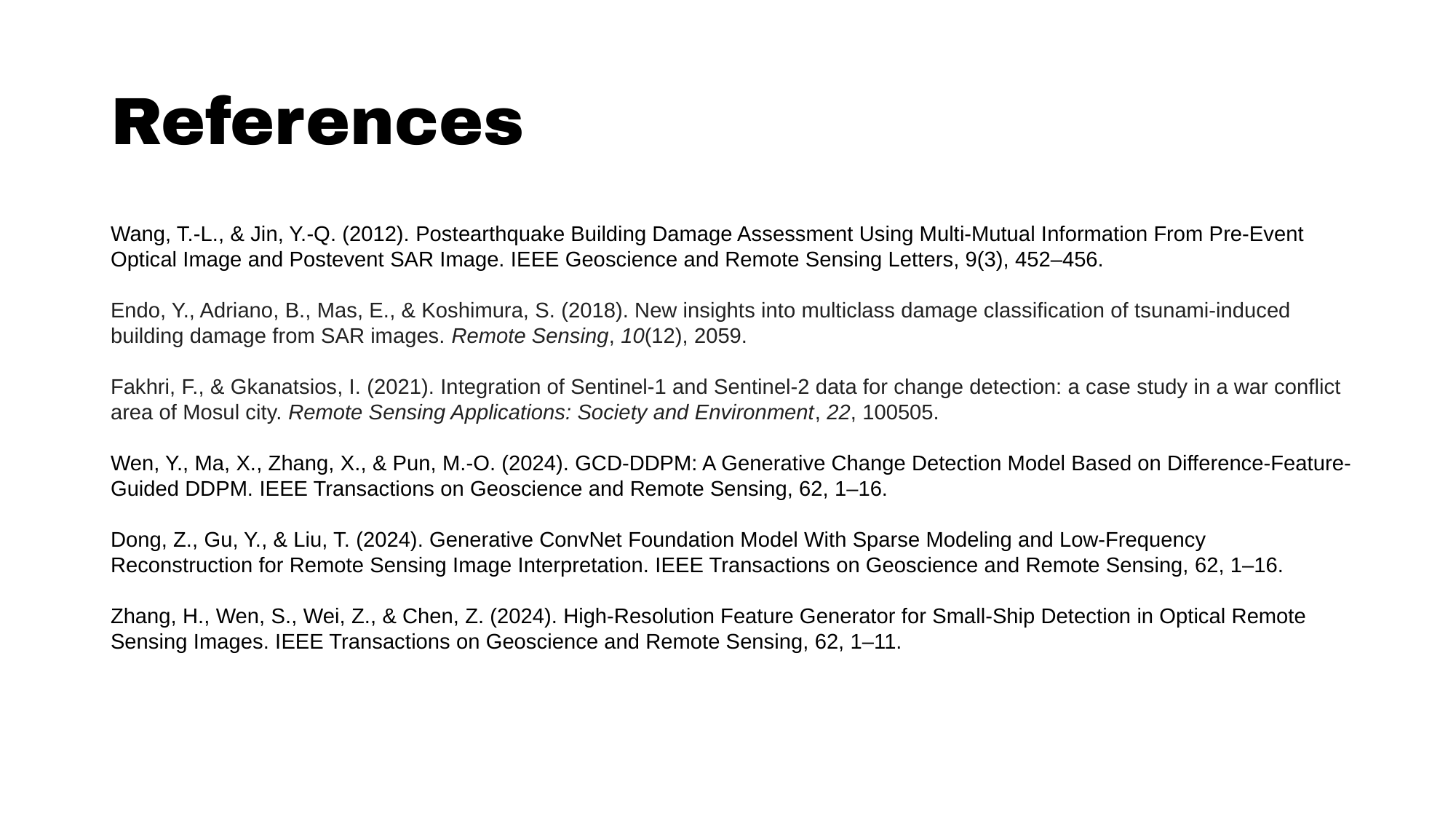

# References
Wang, T.-L., & Jin, Y.-Q. (2012). Postearthquake Building Damage Assessment Using Multi-Mutual Information From Pre-Event Optical Image and Postevent SAR Image. IEEE Geoscience and Remote Sensing Letters, 9(3), 452–456.

Endo, Y., Adriano, B., Mas, E., & Koshimura, S. (2018). New insights into multiclass damage classification of tsunami-induced building damage from SAR images. Remote Sensing, 10(12), 2059.

Fakhri, F., & Gkanatsios, I. (2021). Integration of Sentinel-1 and Sentinel-2 data for change detection: a case study in a war conflict area of Mosul city. Remote Sensing Applications: Society and Environment, 22, 100505.

Wen, Y., Ma, X., Zhang, X., & Pun, M.-O. (2024). GCD-DDPM: A Generative Change Detection Model Based on Difference-Feature-Guided DDPM. IEEE Transactions on Geoscience and Remote Sensing, 62, 1–16.

Dong, Z., Gu, Y., & Liu, T. (2024). Generative ConvNet Foundation Model With Sparse Modeling and Low-Frequency Reconstruction for Remote Sensing Image Interpretation. IEEE Transactions on Geoscience and Remote Sensing, 62, 1–16.

Zhang, H., Wen, S., Wei, Z., & Chen, Z. (2024). High-Resolution Feature Generator for Small-Ship Detection in Optical Remote Sensing Images. IEEE Transactions on Geoscience and Remote Sensing, 62, 1–11.